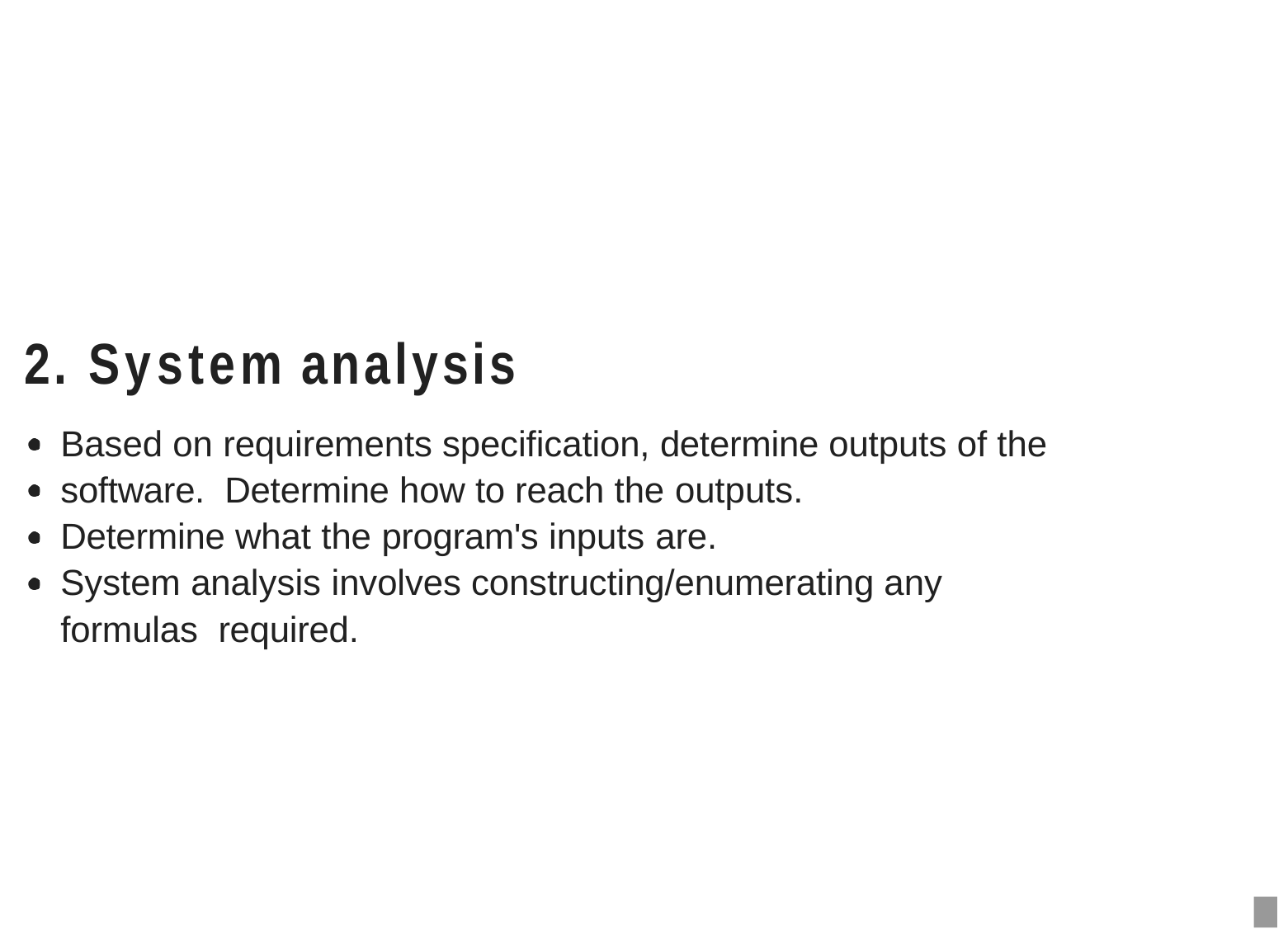

# 2. System analysis
Based on requirements specification, determine outputs of the software.  Determine how to reach the outputs.
Determine what the program's inputs are.
System analysis involves constructing/enumerating any formulas  required.